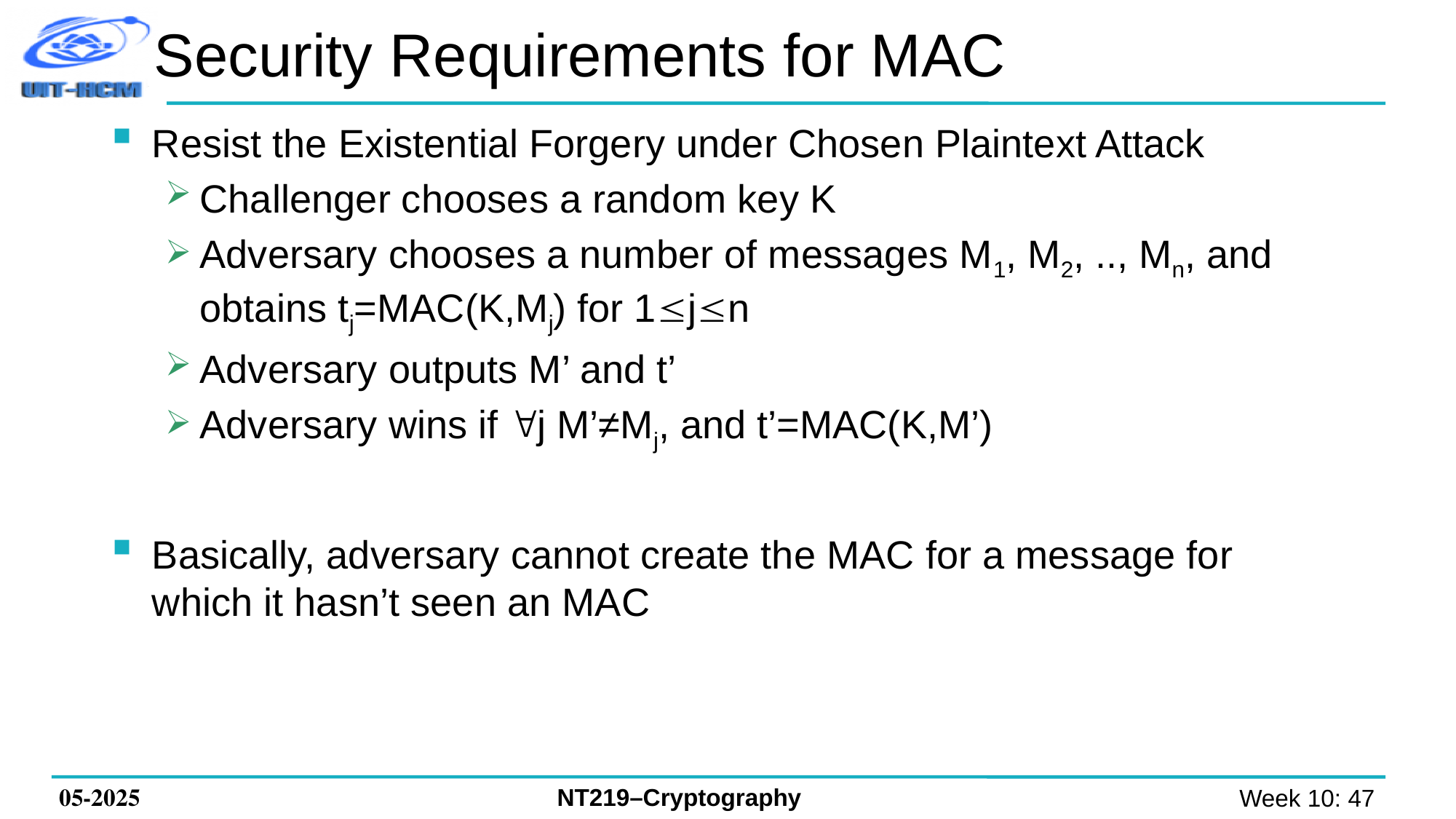

# Security Requirements for MAC
Resist the Existential Forgery under Chosen Plaintext Attack
Challenger chooses a random key K
Adversary chooses a number of messages M1, M2, .., Mn, and obtains tj=MAC(K,Mj) for 1≤j≤n
Adversary outputs M’ and t’
Adversary wins if ∀j M’≠Mj, and t’=MAC(K,M’)

Basically, adversary cannot create the MAC for a message for which it hasn’t seen an MAC